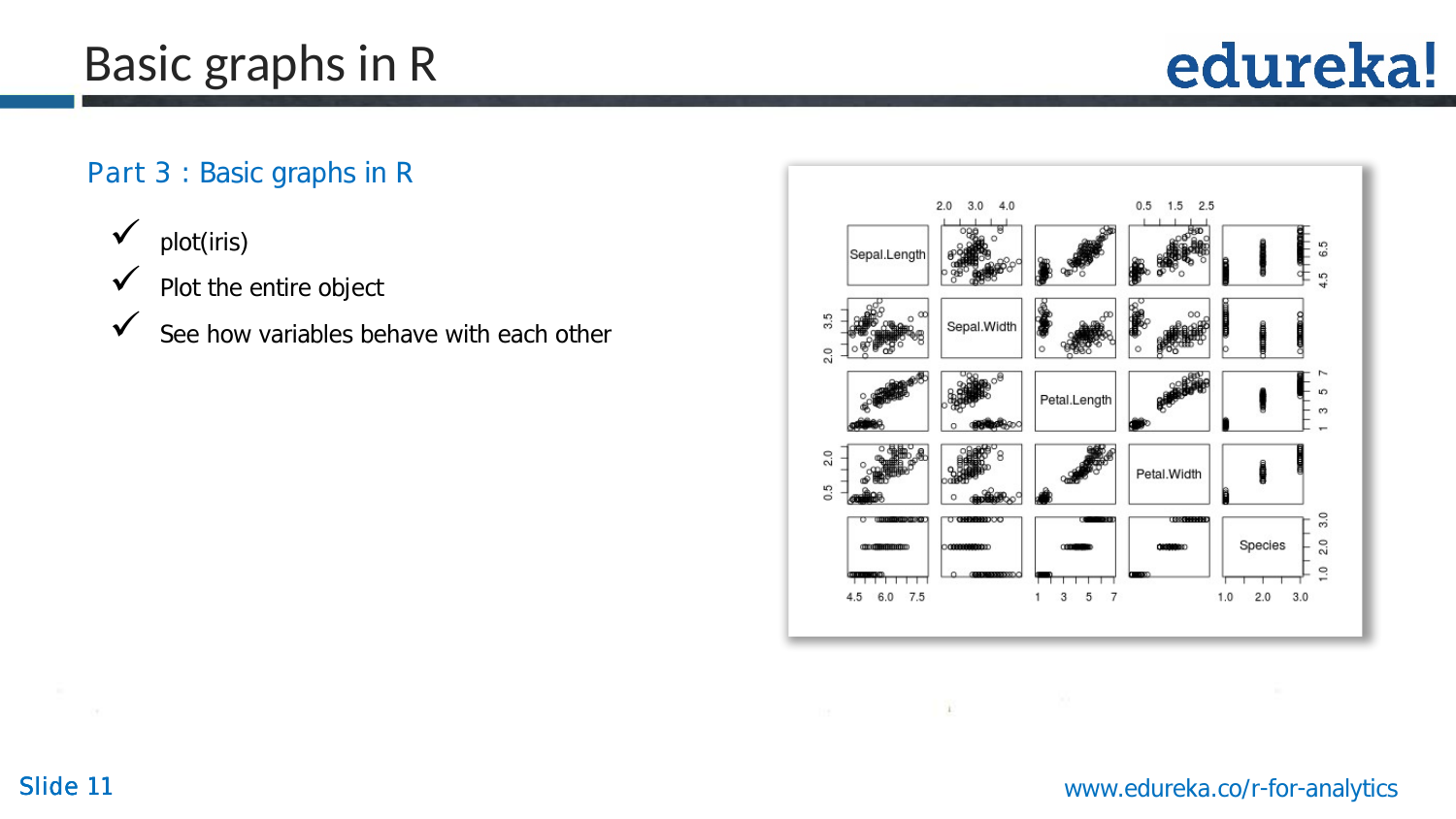

Basic graphs in R
Part 3 : Basic graphs in R

plot(iris)
Plot the entire object
See how variables behave with each other